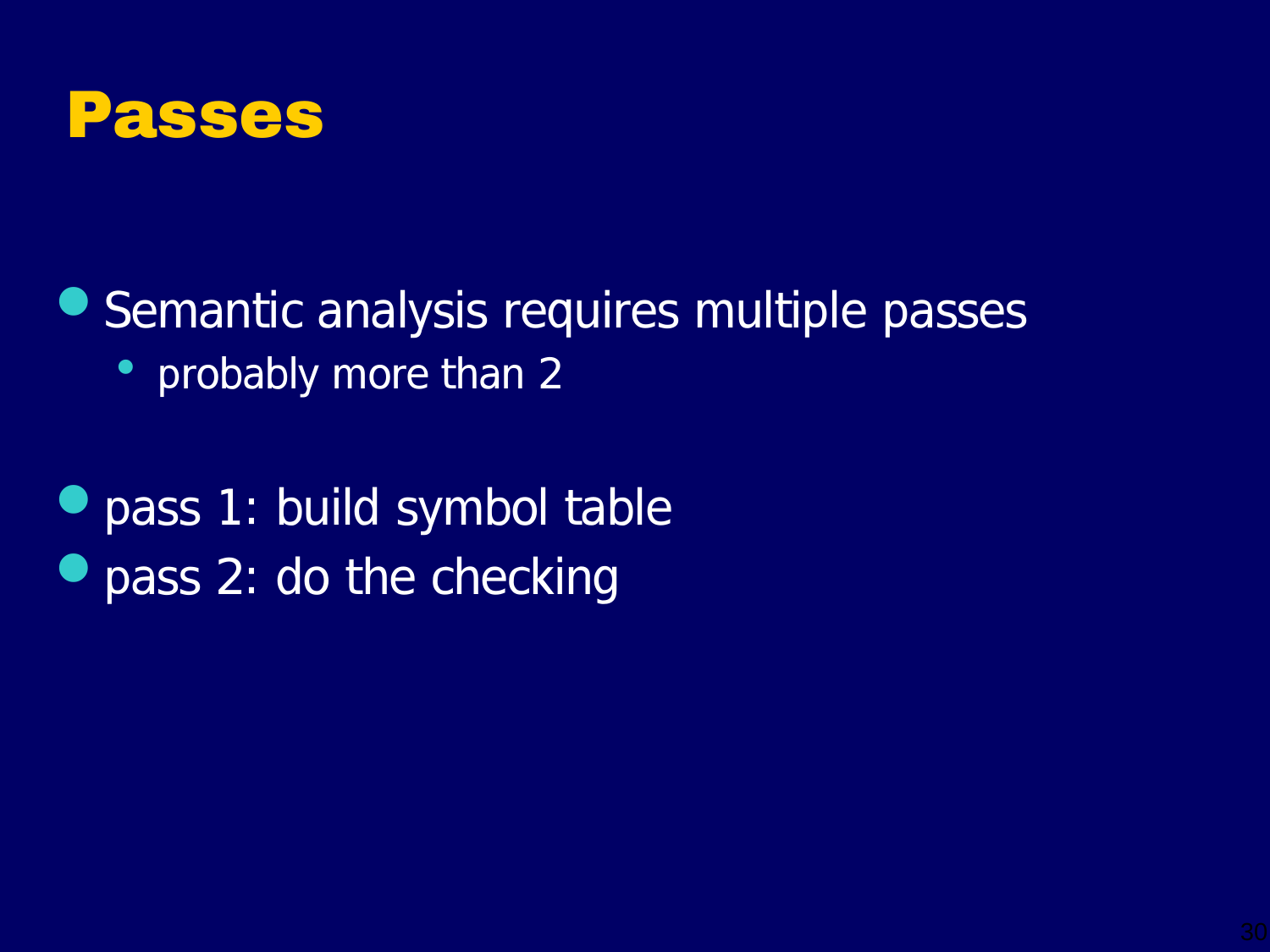

# Passes

Semantic analysis requires multiple passes
probably more than 2

pass 1: build symbol table
pass 2: do the checking
30